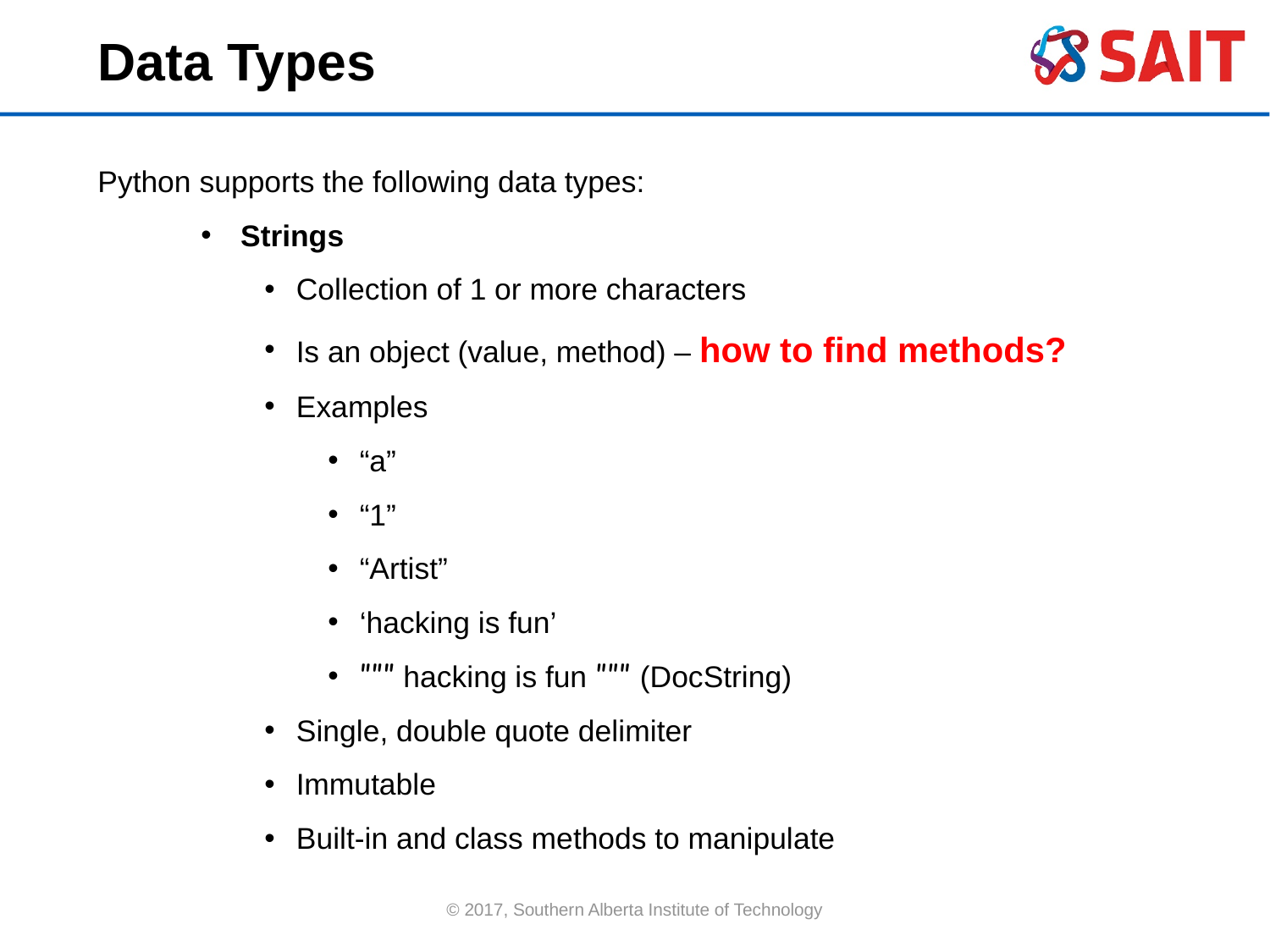

Data Types
Python supports the following data types:
Strings
Collection of 1 or more characters
Is an object (value, method) – how to find methods?
Examples
“a”
“1”
“Artist”
‘hacking is fun’
””” hacking is fun ””” (DocString)
Single, double quote delimiter
Immutable
Built-in and class methods to manipulate